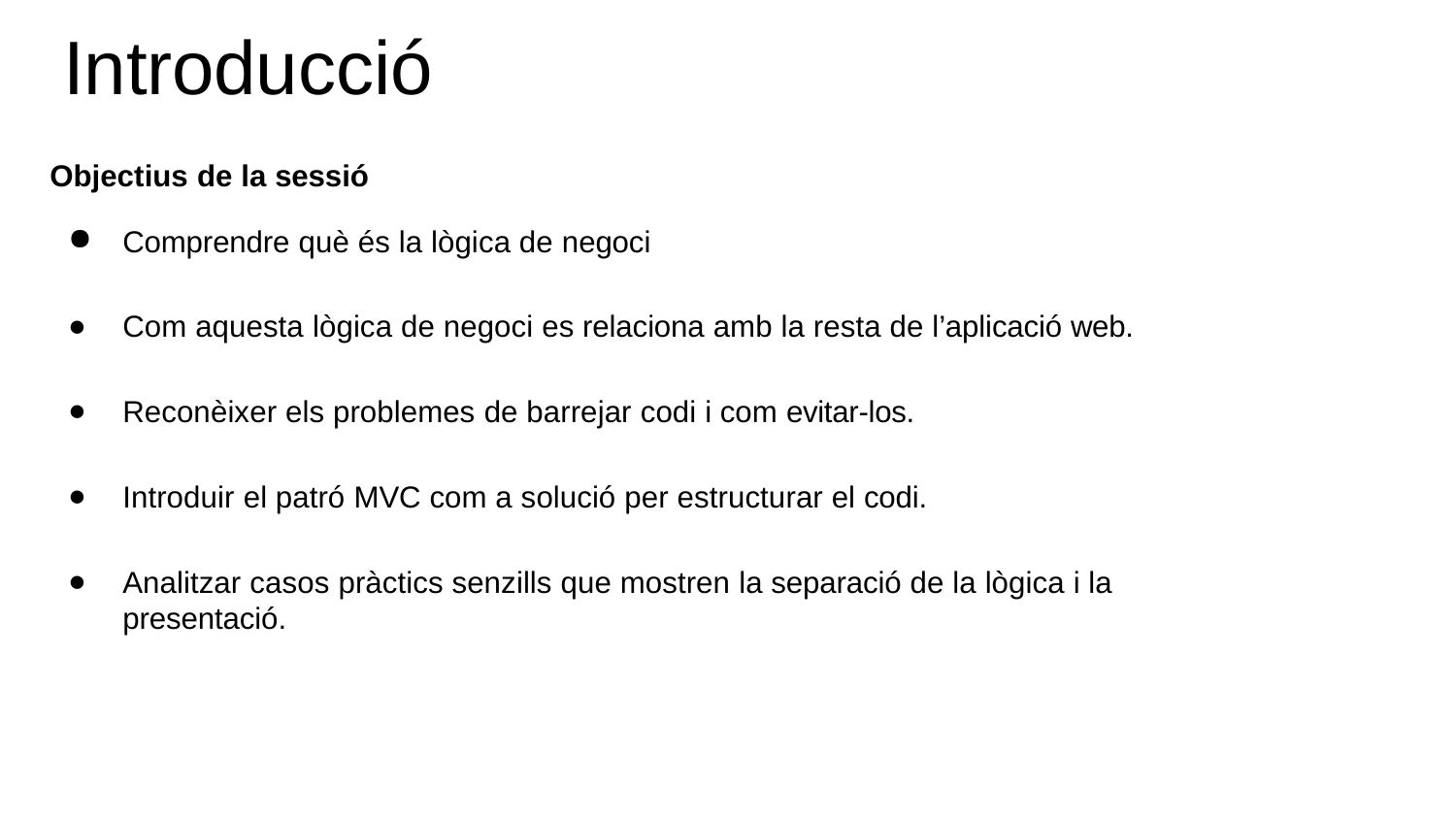

# Introducció
Objectius de la sessió
Comprendre què és la lògica de negoci

Com aquesta lògica de negoci es relaciona amb la resta de l’aplicació web.

Reconèixer els problemes de barrejar codi i com evitar-los.

Introduir el patró MVC com a solució per estructurar el codi.

Analitzar casos pràctics senzills que mostren la separació de la lògica i la presentació.